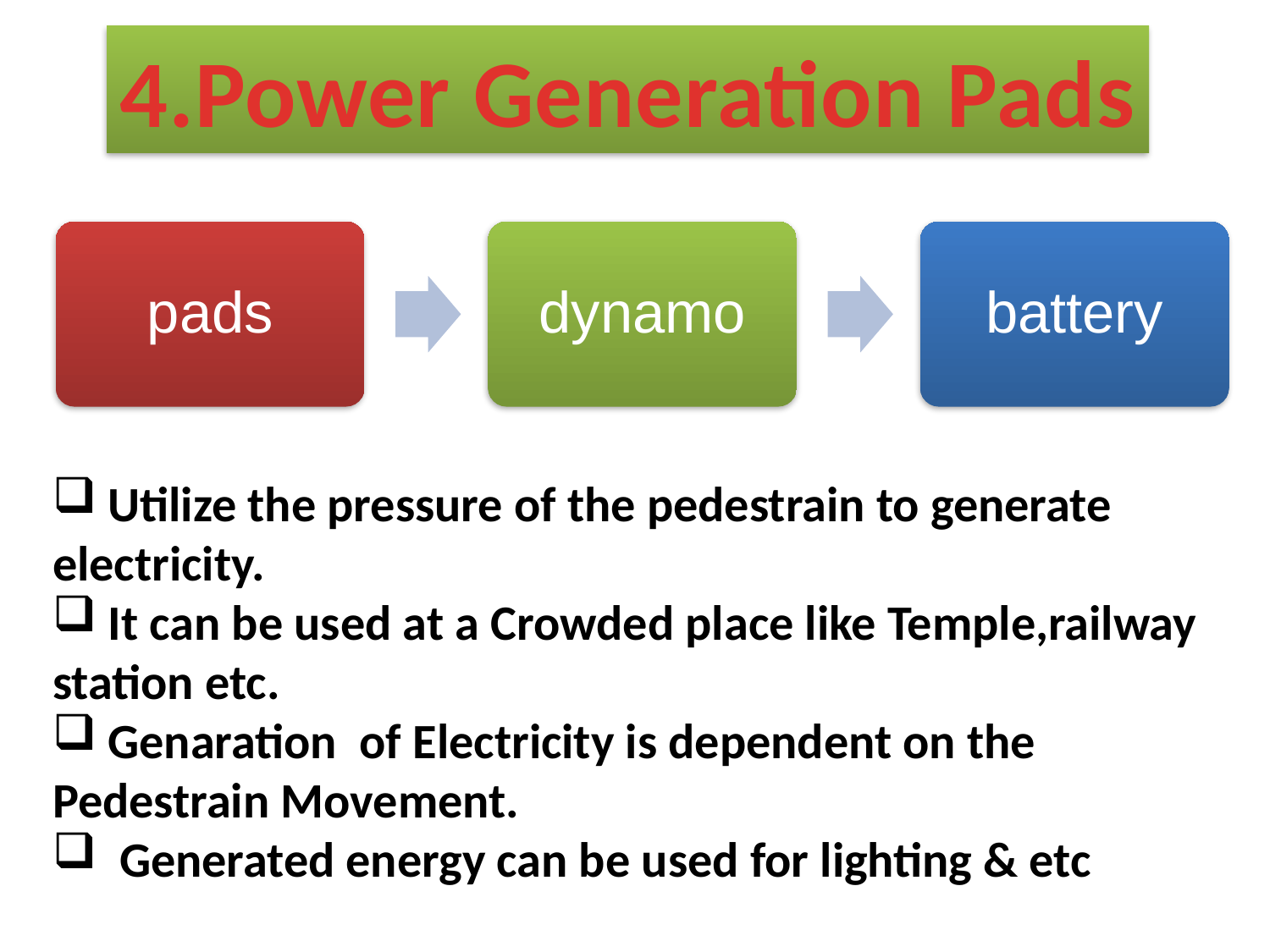

pads

dynamo

battery
4.Power Generation Pads
 Utilize the pressure of the pedestrain to generate electricity.
 It can be used at a Crowded place like Temple,railway station etc.
 Genaration  of Electricity is dependent on the Pedestrain Movement.
  Generated energy can be used for lighting & etc